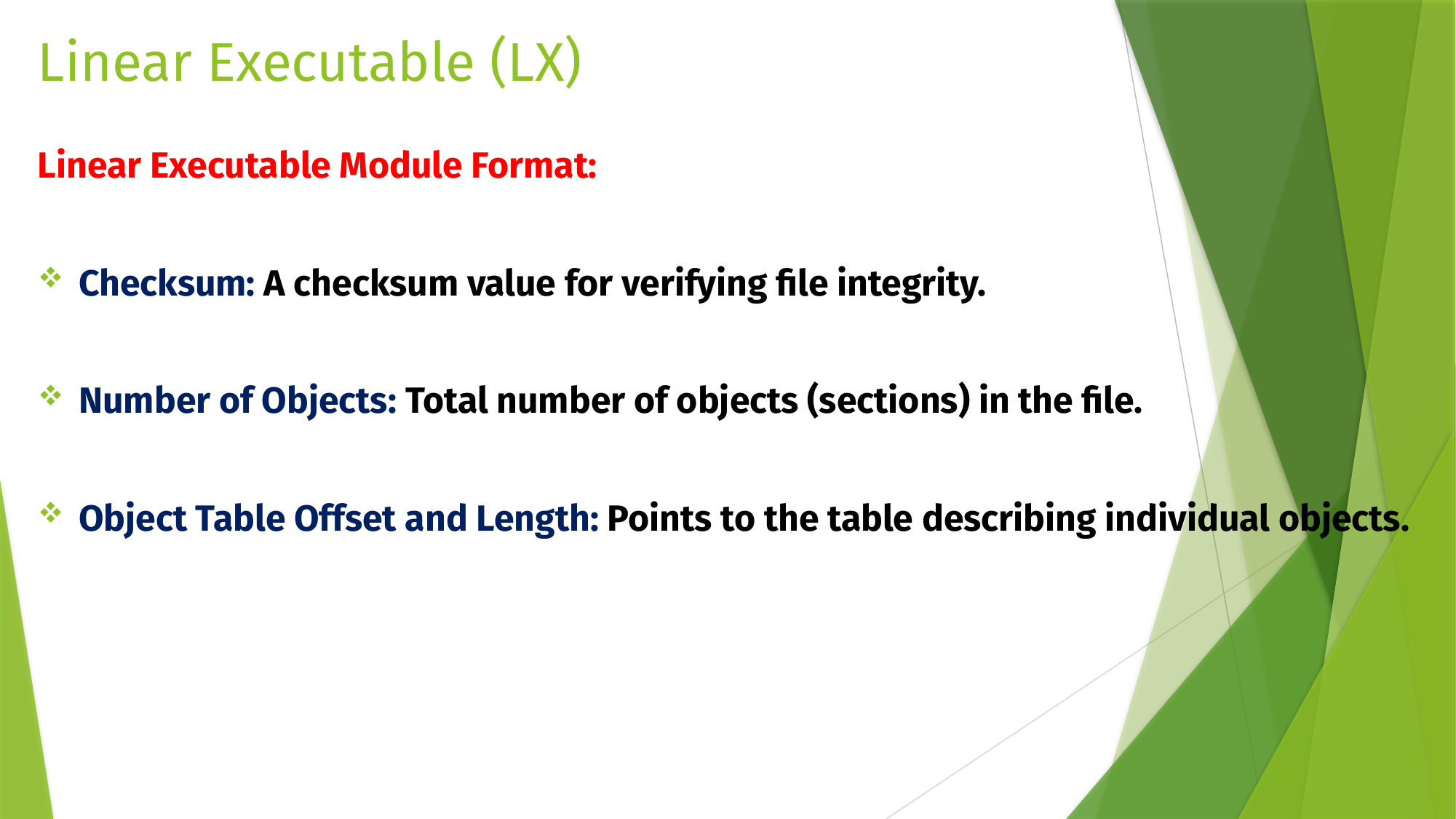

# Linear Executable (LX)
Linear Executable Module Format:

Checksum: A checksum value for verifying file integrity.

Number of Objects: Total number of objects (sections) in the file.

Object Table Offset and Length: Points to the table describing individual objects.